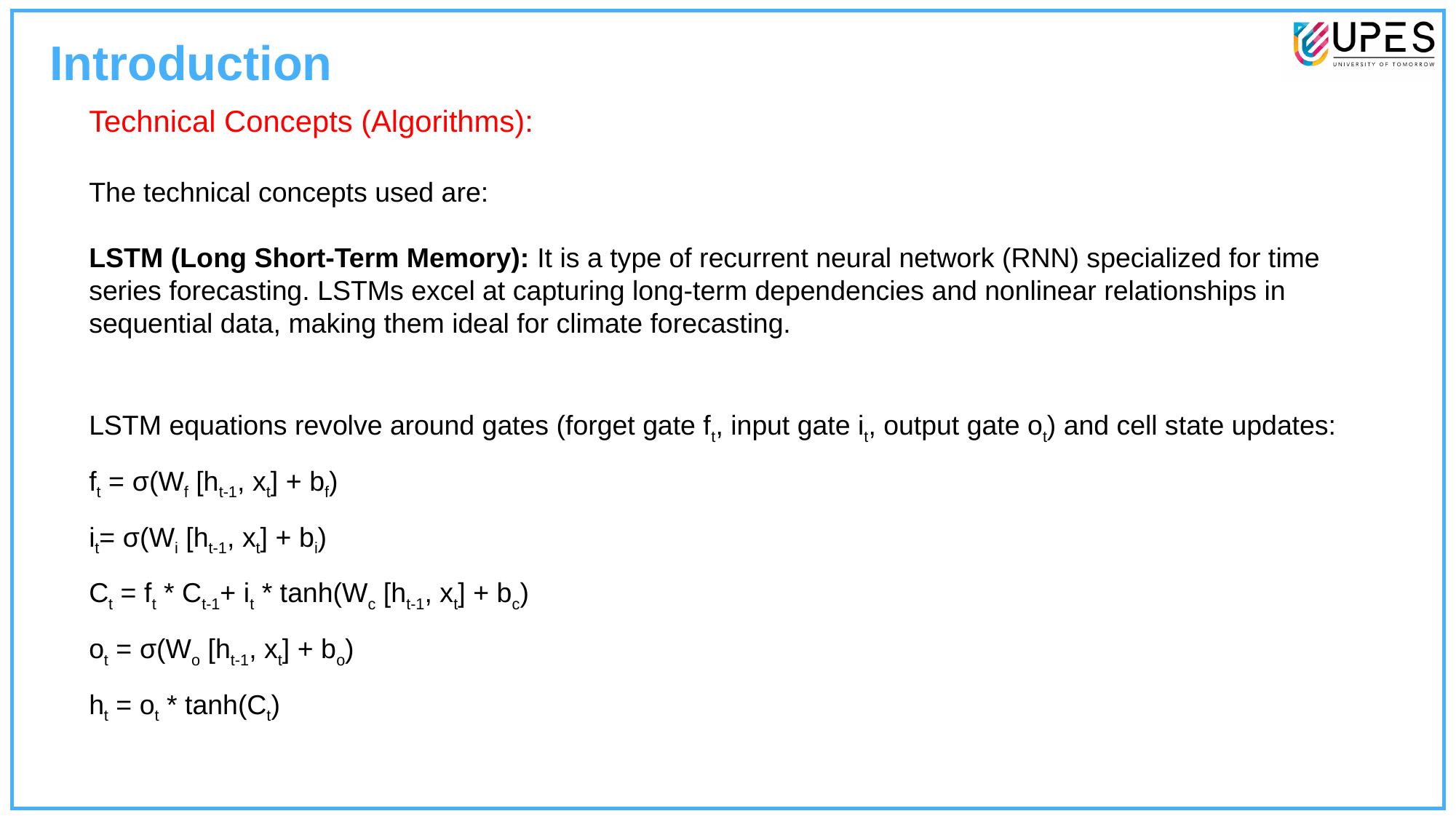

Introduction
Technical Concepts (Algorithms):

The technical concepts used are:

LSTM (Long Short-Term Memory): It is a type of recurrent neural network (RNN) specialized for time series forecasting. LSTMs excel at capturing long-term dependencies and nonlinear relationships in sequential data, making them ideal for climate forecasting.

LSTM equations revolve around gates (forget gate ft, input gate it, output gate ot) and cell state updates:
ft = σ(Wf [ht-1, xt] + bf)
it= σ(Wi [ht-1, xt] + bi)
Ct = ft * Ct-1+ it * tanh(Wc [ht-1, xt] + bc)
ot = σ(Wo [ht-1, xt] + bo)
ht = ot * tanh(Ct)